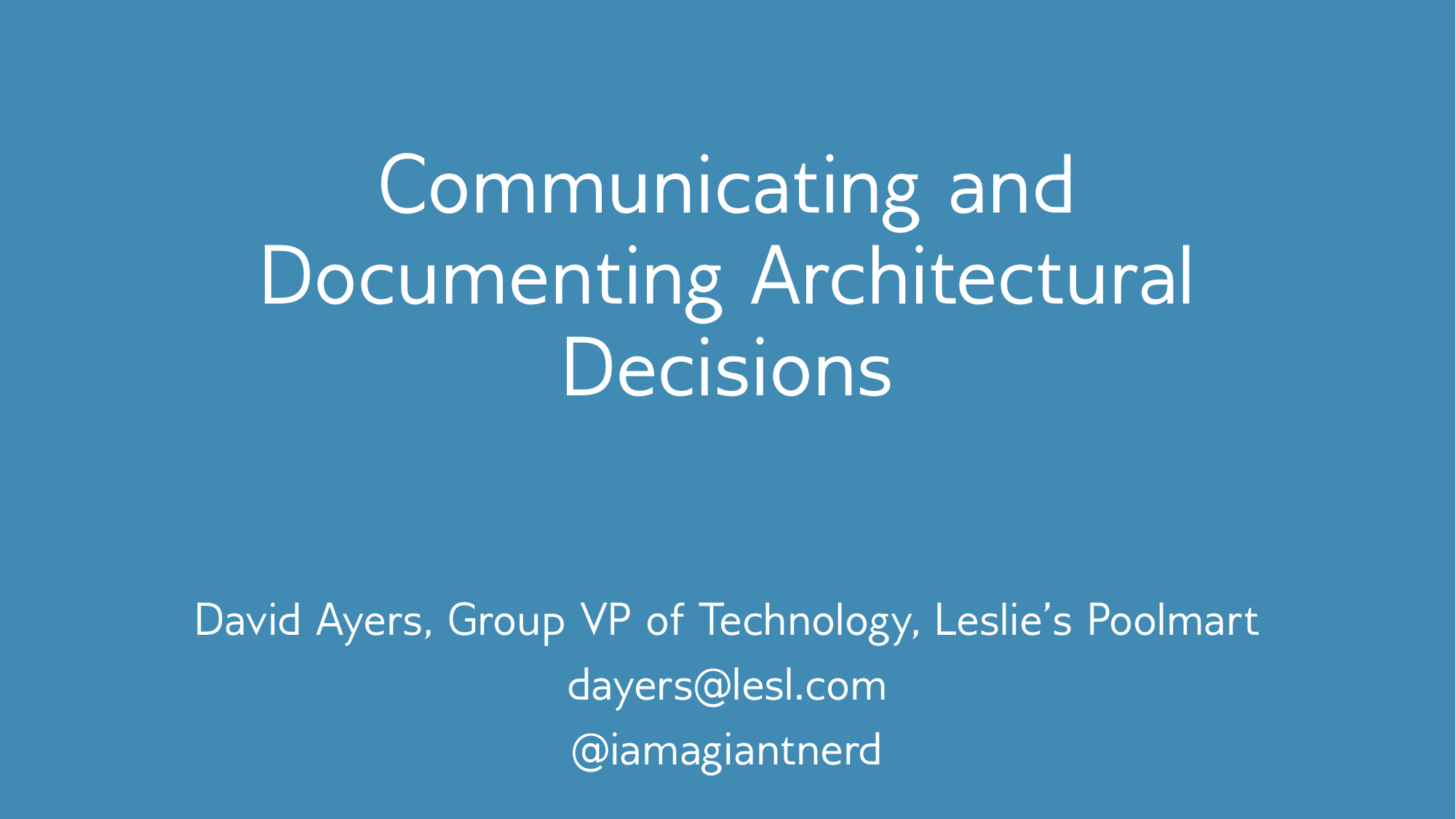

# Communicating and Documenting Architectural Decisions
David Ayers, Group VP of Technology, Leslie’s Poolmart
dayers@lesl.com
@iamagiantnerd